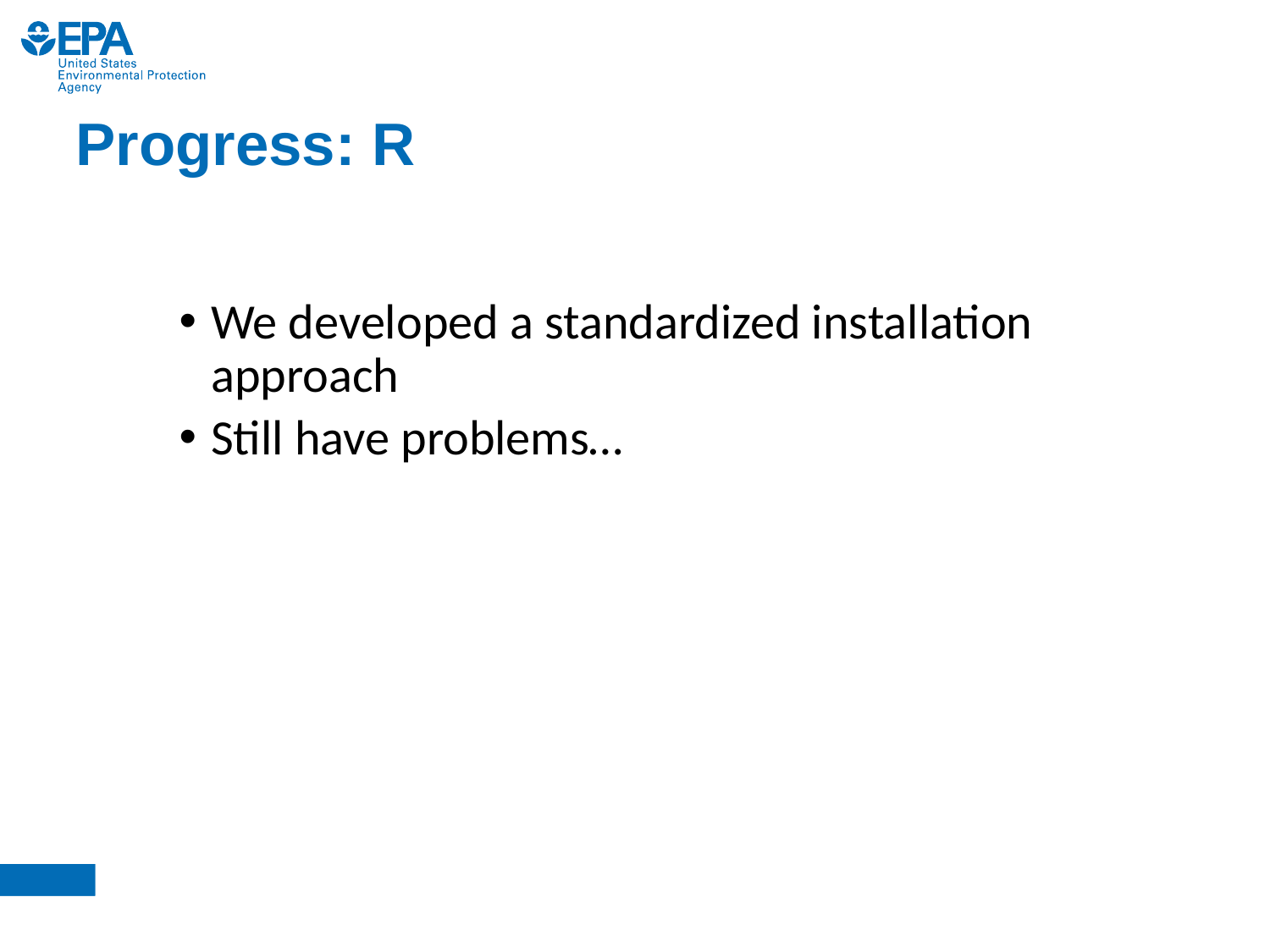

# Progress: R
We developed a standardized installation approach
Still have problems…